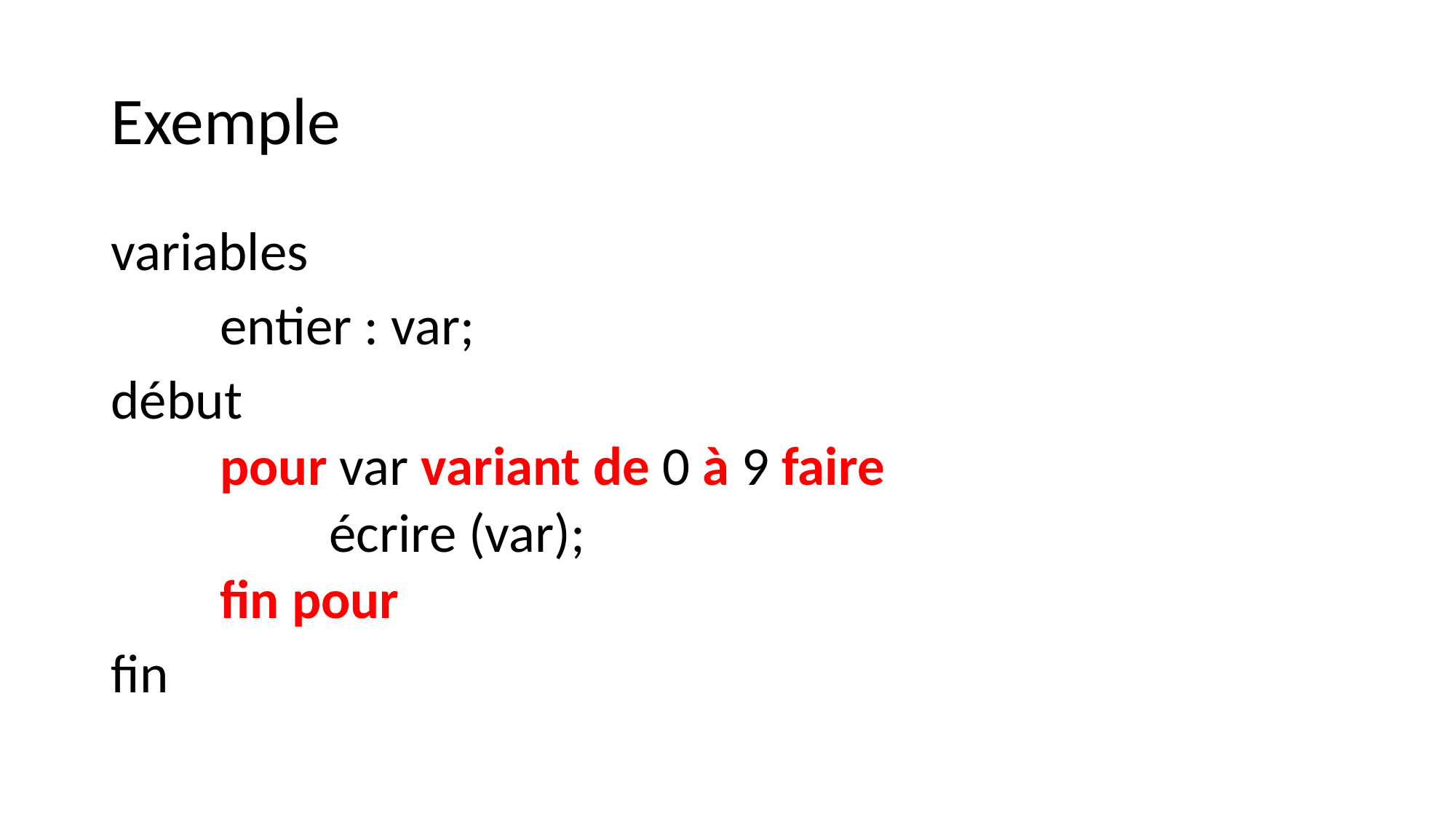

# Exemple
variables
	entier : var;
début
pour var variant de 0 à 9 faire
	écrire (var);
fin pour
fin